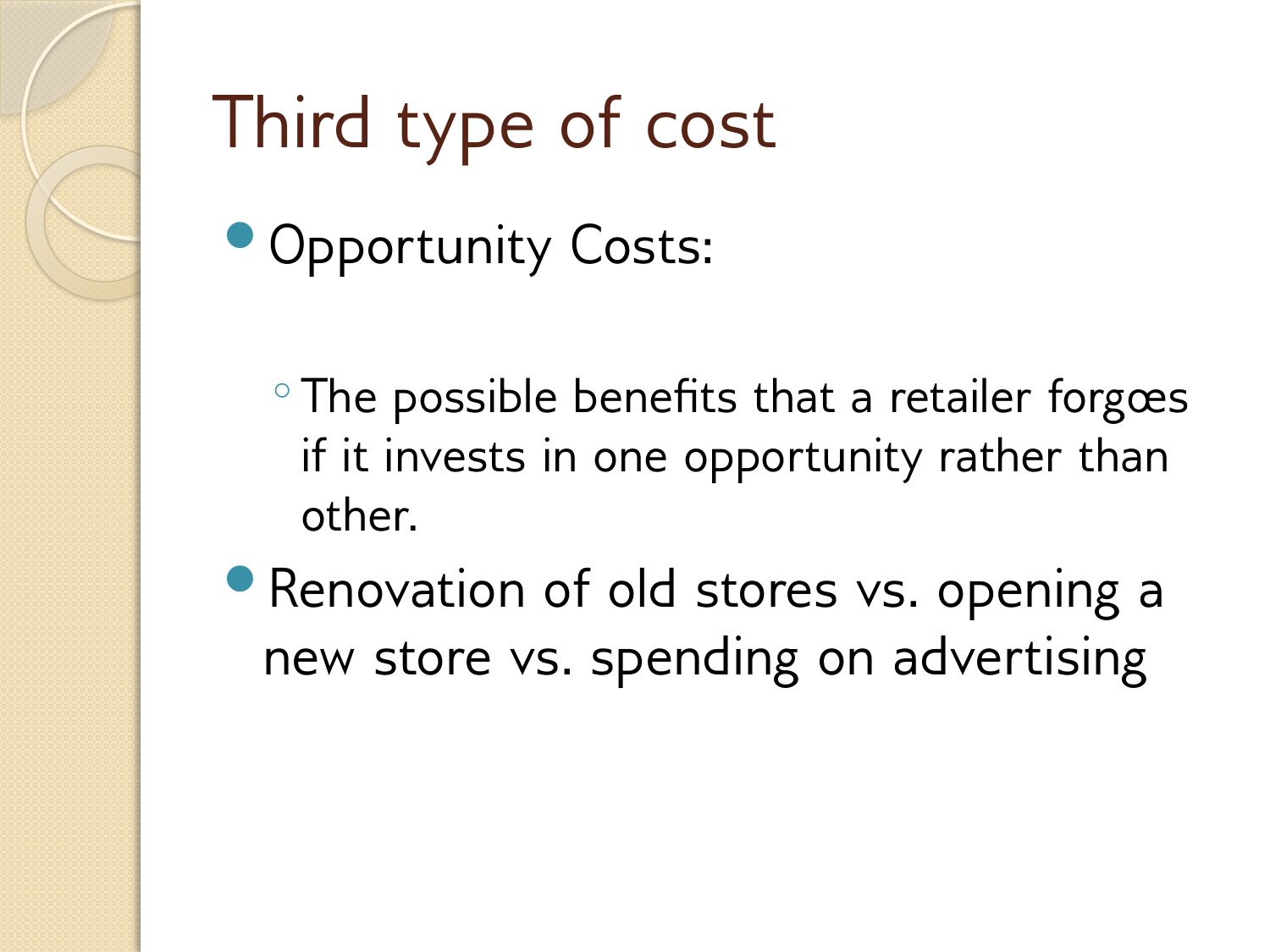

# Third type of cost
Opportunity Costs:

The possible benefits that a retailer forgoes if it invests in one opportunity rather than other.
Renovation of old stores vs. opening a new store vs. spending on advertising